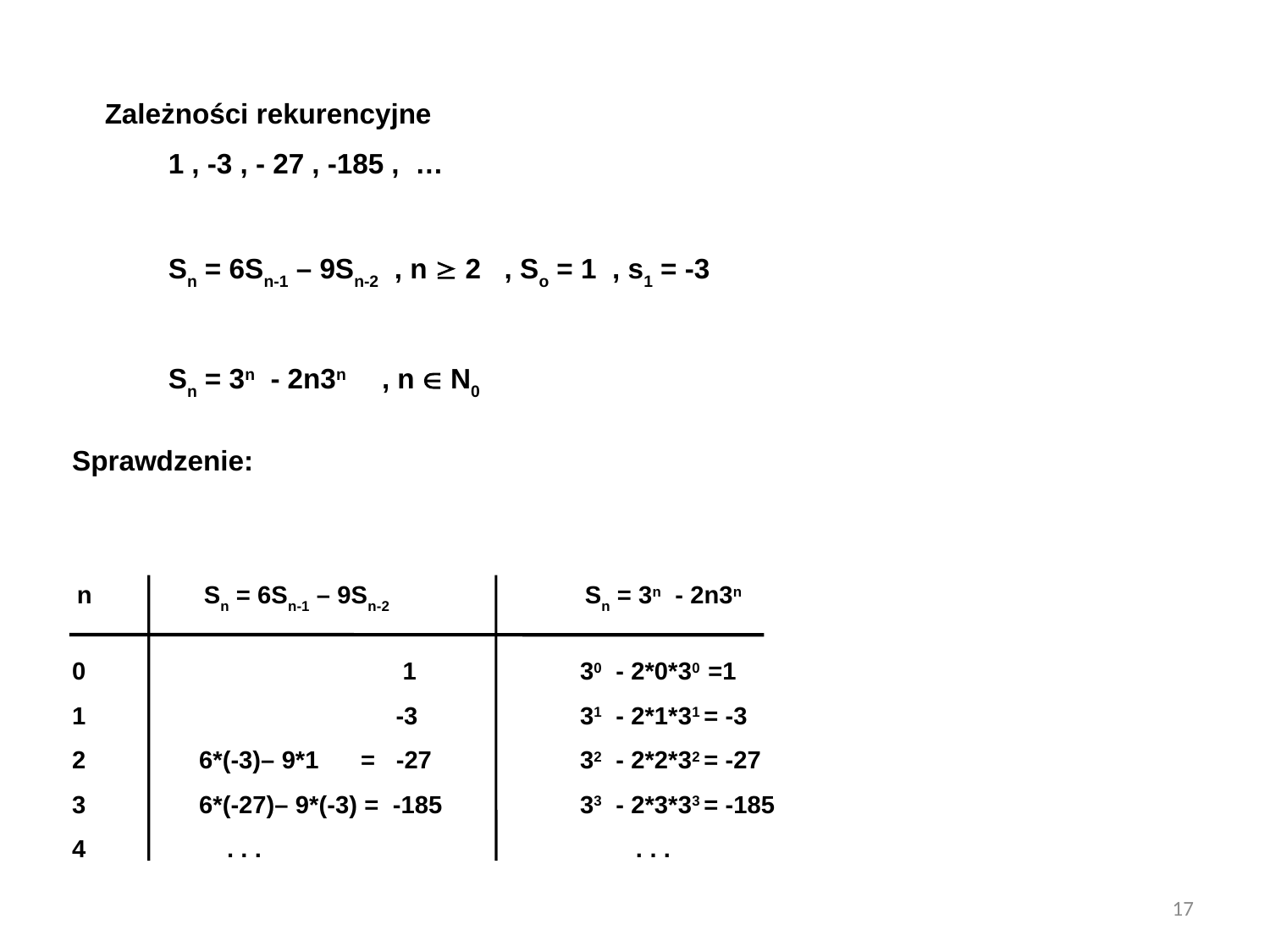

Zależności rekurencyjne
1 , -3 , - 27 , -185 ,  …

Sn = 6Sn-1 – 9Sn-2  , n ≥ 2   , So = 1  , s1 = -3

Sn = 3n  - 2n3n     , n ∈ N0
Sprawdzenie:

n	Sn = 6Sn-1 – 9Sn-2  		Sn = 3n  - 2n3n

0		           1		30  - 2*0*30  =1
1		          -3		31  - 2*1*31 = -3
2	6*(-3)– 9*1      =   -27  		32  - 2*2*32 = -27
3	6*(-27)– 9*(-3) =  -185		33  - 2*3*33 = -185
4	    . . . 			        . . .

17